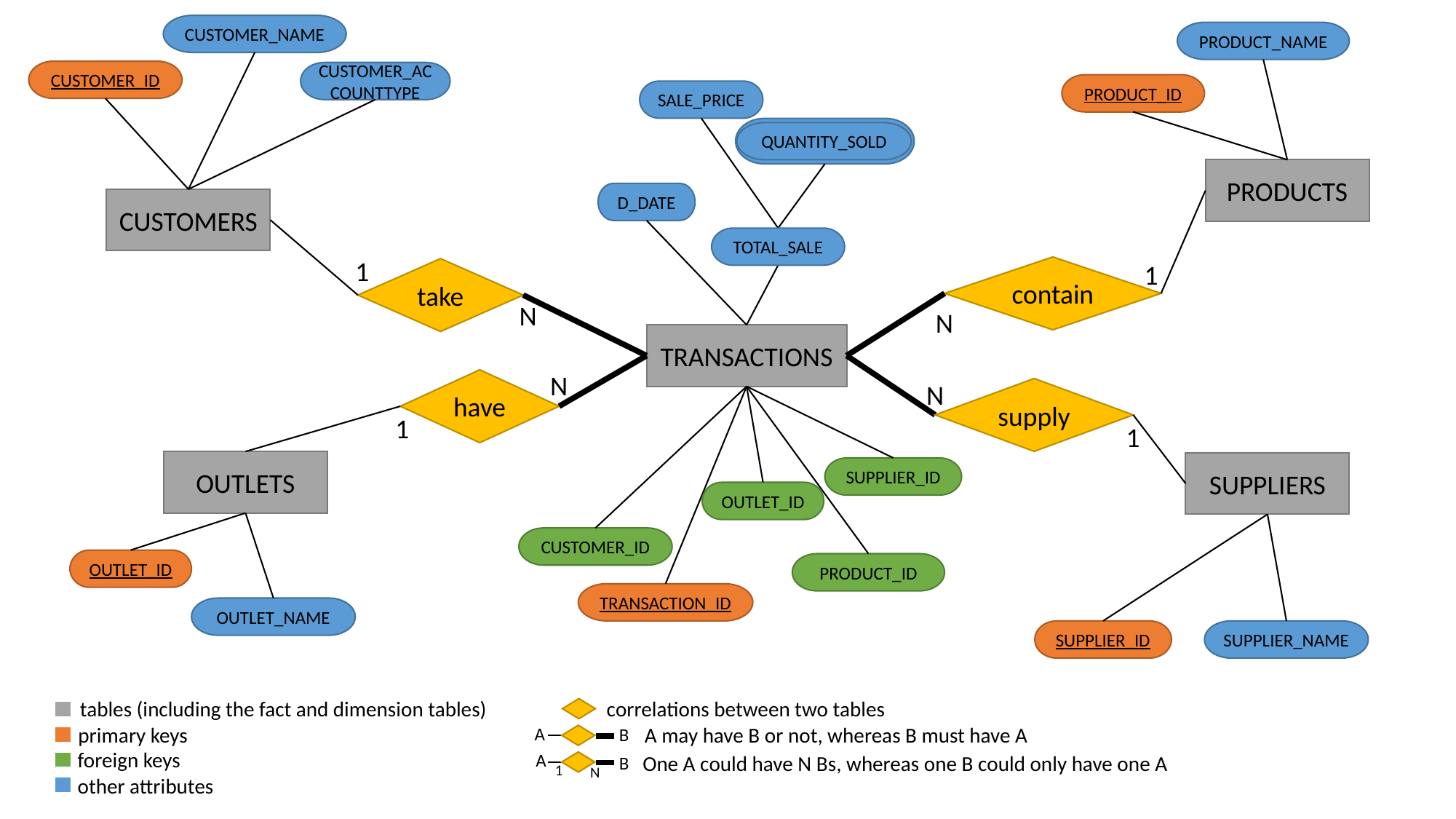

CUSTOMER_NAME
PRODUCT_NAME
CUSTOMER_ID
CUSTOMER_ACCOUNTTYPE
PRODUCT_ID
SALE_PRICE
QUANTITY_SOLD
QUANTITY_SOLD
PRODUCTS
D_DATE
CUSTOMERS
TOTAL_SALE
1
1
contain
take
N
N
TRANSACTIONS
N
have
N
supply
1
1
OUTLETS
SUPPLIERS
SUPPLIER_ID
OUTLET_ID
CUSTOMER_ID
OUTLET_ID
PRODUCT_ID
TRANSACTION_ID
OUTLET_NAME
SUPPLIER_ID
SUPPLIER_NAME
tables (including the fact and dimension tables)
correlations between two tables

primary keys
A may have B or not, whereas B must have A
A
B

foreign keys
A
One A could have N Bs, whereas one B could only have one A
B

1
N
other attributes